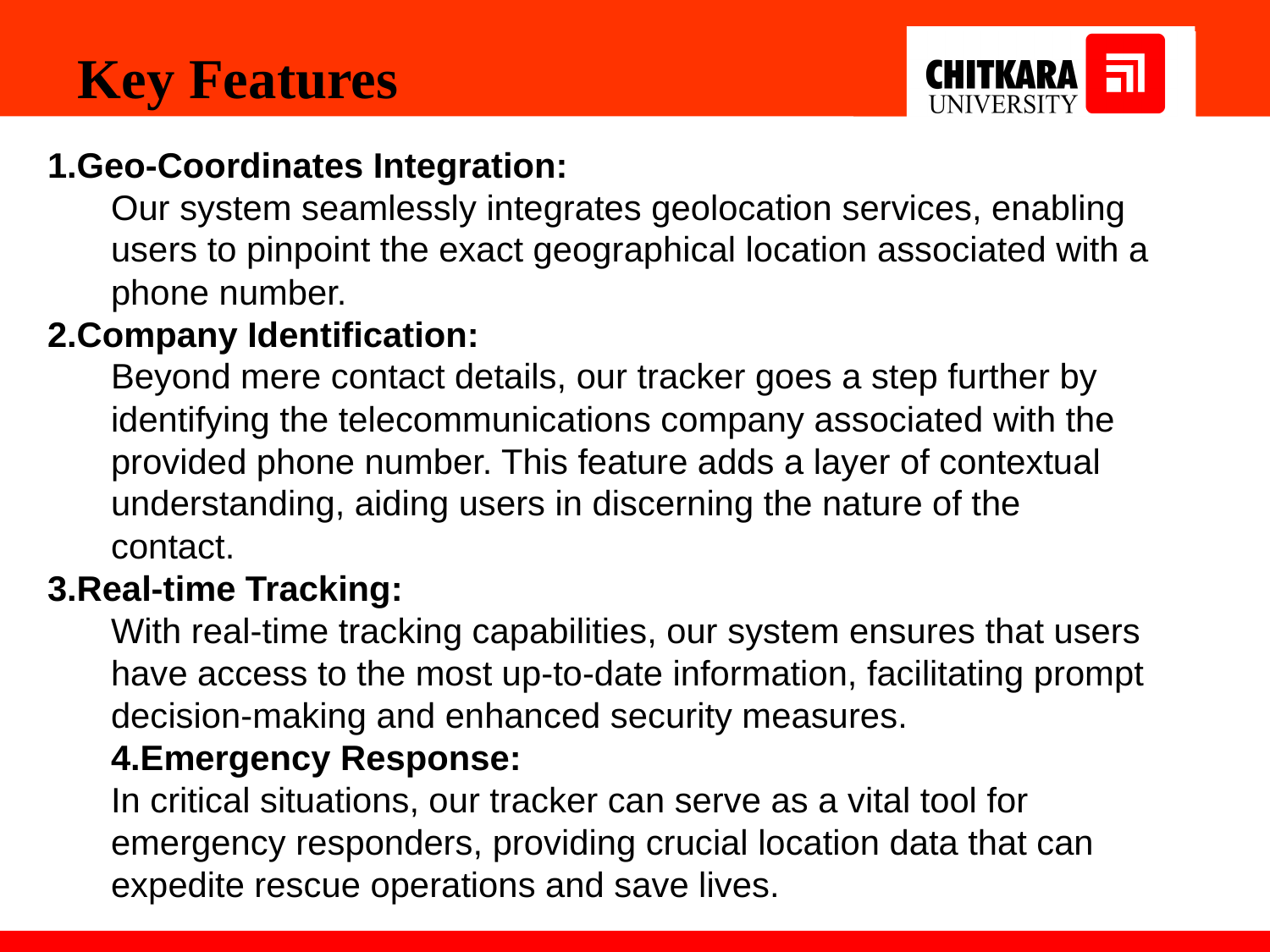

Key Features
Geo-Coordinates Integration:
Our system seamlessly integrates geolocation services, enabling users to pinpoint the exact geographical location associated with a phone number.
Company Identification:
Beyond mere contact details, our tracker goes a step further by identifying the telecommunications company associated with the provided phone number. This feature adds a layer of contextual understanding, aiding users in discerning the nature of the contact.
Real-time Tracking:
With real-time tracking capabilities, our system ensures that users have access to the most up-to-date information, facilitating prompt decision-making and enhanced security measures.
4.Emergency Response:
In critical situations, our tracker can serve as a vital tool for emergency responders, providing crucial location data that can expedite rescue operations and save lives.